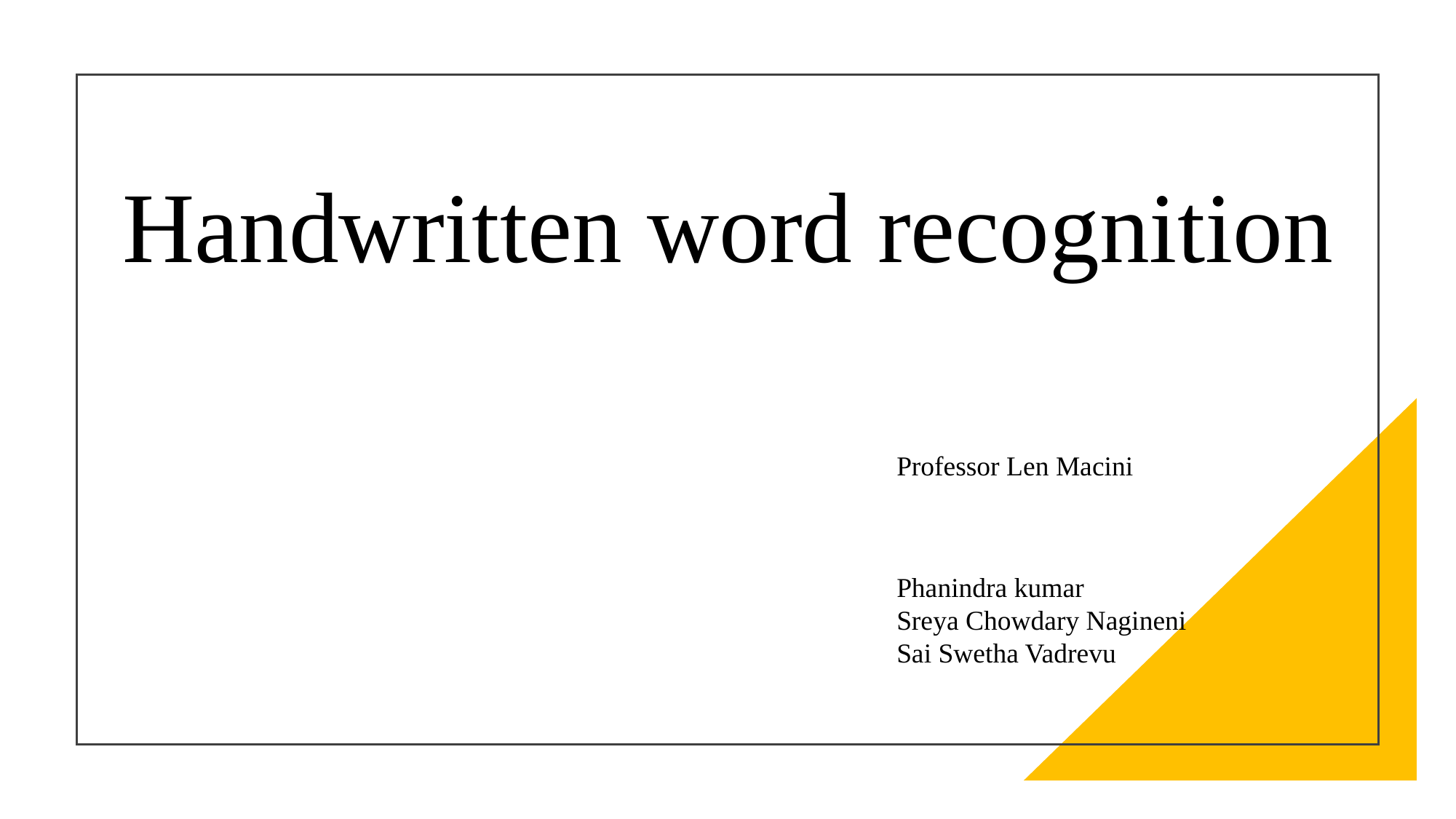

# Handwritten word recognition

Professor Len Macini

Phanindra kumar
Sreya Chowdary Nagineni
Sai Swetha Vadrevu